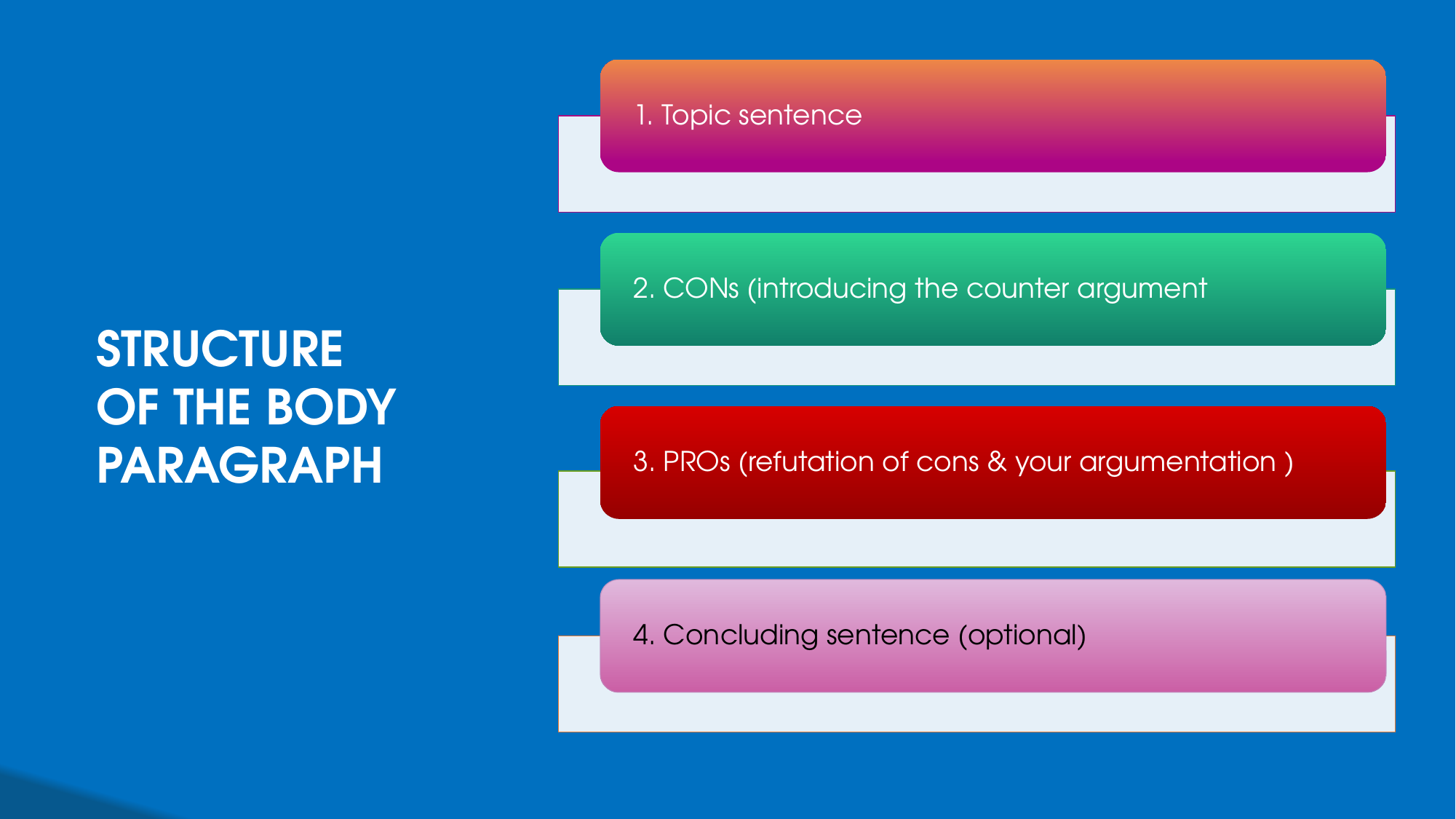

1. Topic sentence
2. CONs (introducing the counter argument
3. PROs (refutation of cons & your argumentation )
4. Concluding sentence (optional)
# STRUCTURE of the BODY PARAGRAPH